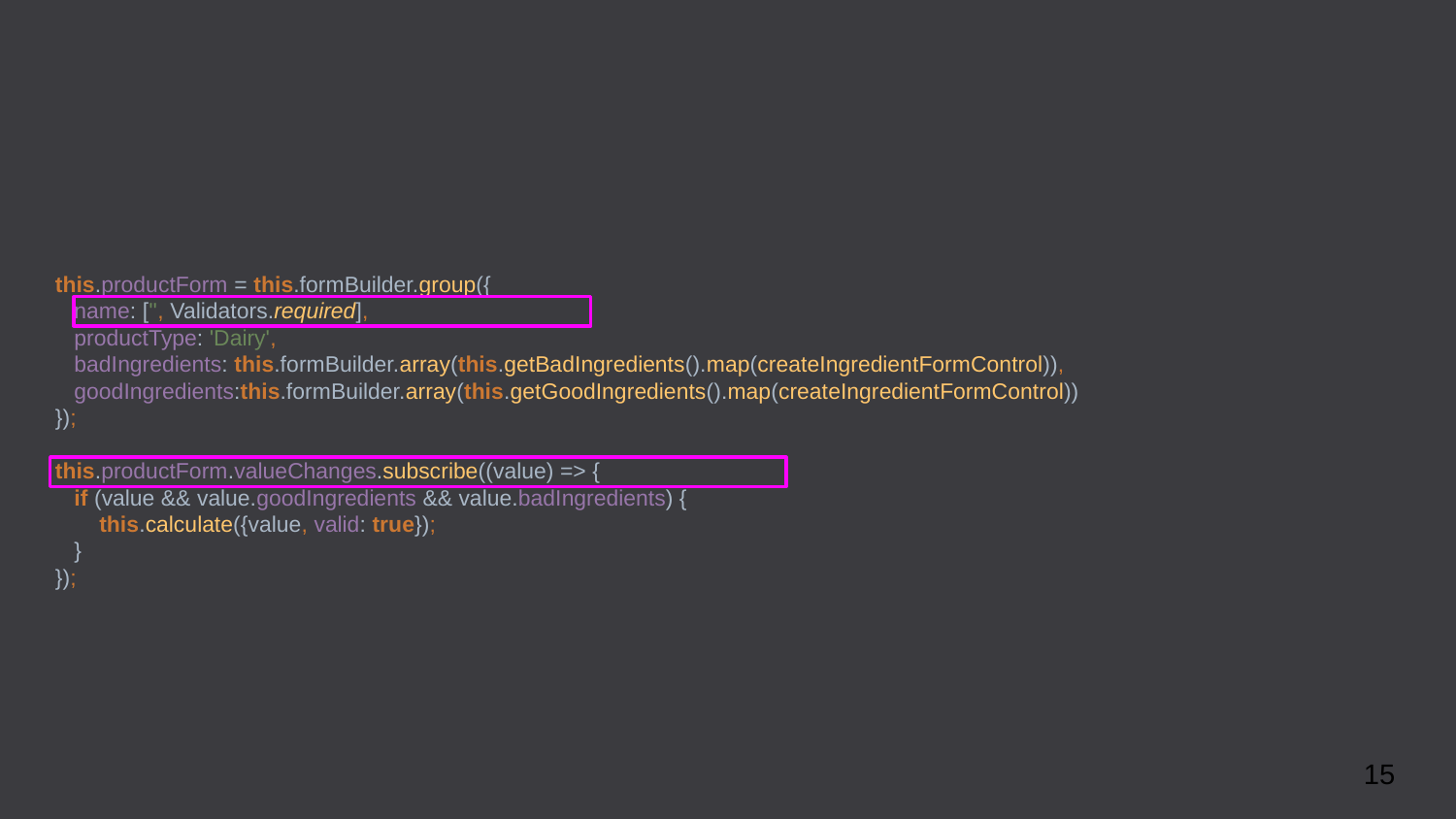

this.productForm = this.formBuilder.group({
   name: ['', Validators.required],
   productType: 'Dairy',
   badIngredients: this.formBuilder.array(this.getBadIngredients().map(createIngredientFormControl)),
   goodIngredients:this.formBuilder.array(this.getGoodIngredients().map(createIngredientFormControl))
});

this.productForm.valueChanges.subscribe((value) => {
   if (value && value.goodIngredients && value.badIngredients) {
       this.calculate({value, valid: true});
   }
});

15